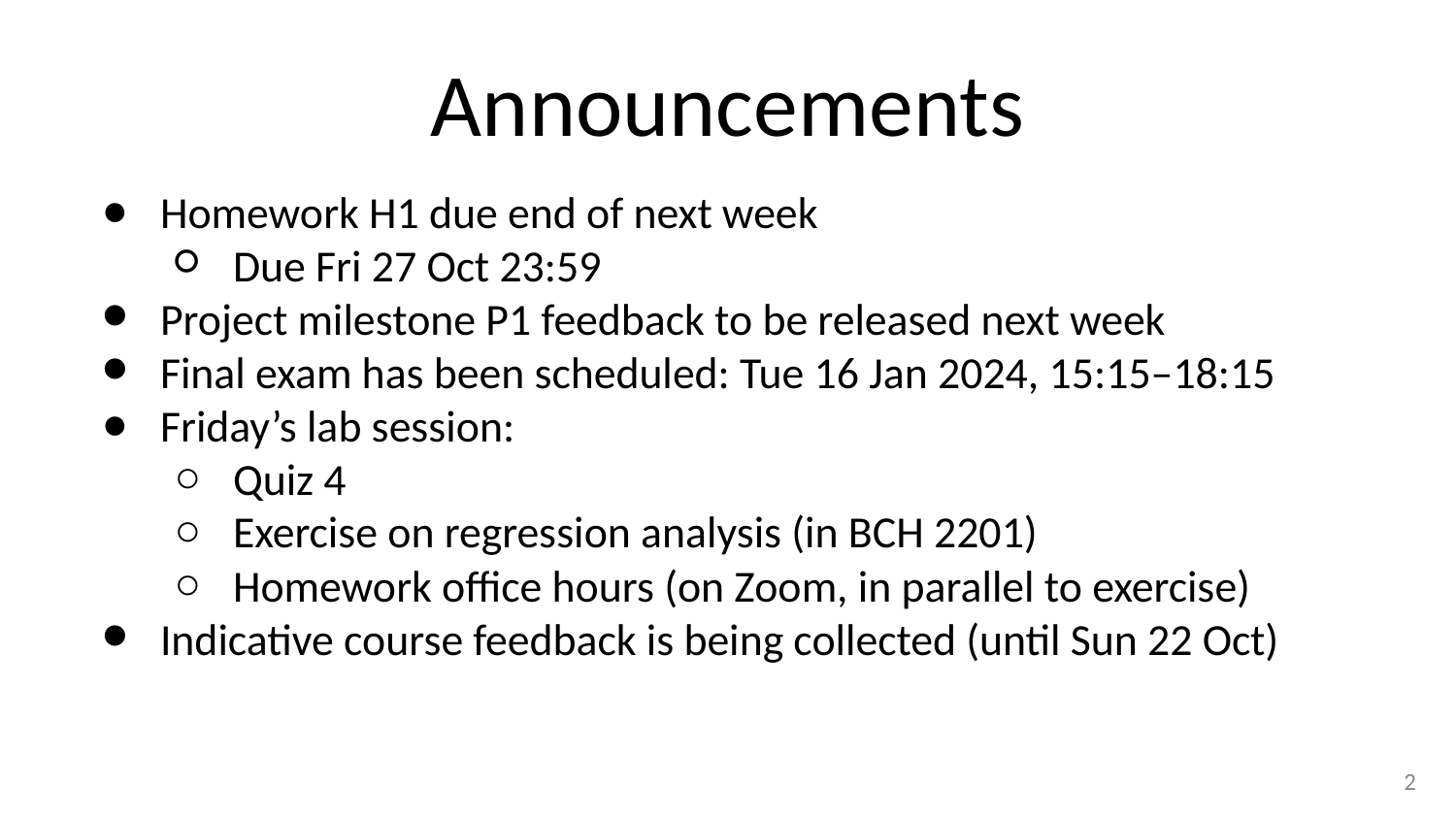

# Announcements
Homework H1 due end of next week
Due Fri 27 Oct 23:59
Project milestone P1 feedback to be released next week
Final exam has been scheduled: Tue 16 Jan 2024, 15:15–18:15
Friday’s lab session:
Quiz 4
Exercise on regression analysis (in BCH 2201)
Homework office hours (on Zoom, in parallel to exercise)
Indicative course feedback is being collected (until Sun 22 Oct)
2